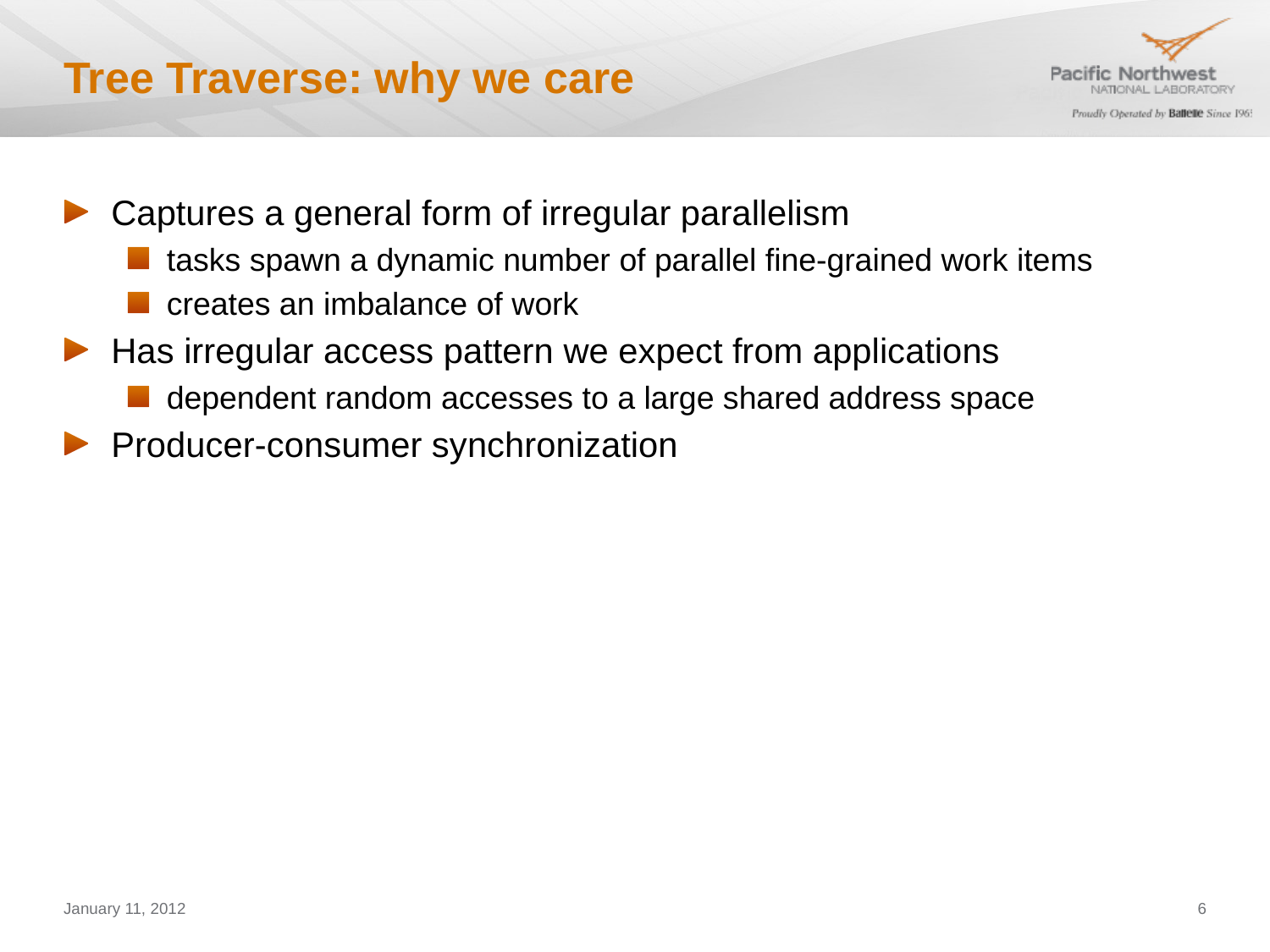

# Tree Traverse: why we care
Captures a general form of irregular parallelism
tasks spawn a dynamic number of parallel fine-grained work items
creates an imbalance of work
Has irregular access pattern we expect from applications
dependent random accesses to a large shared address space
Producer-consumer synchronization
January 11, 2012

6